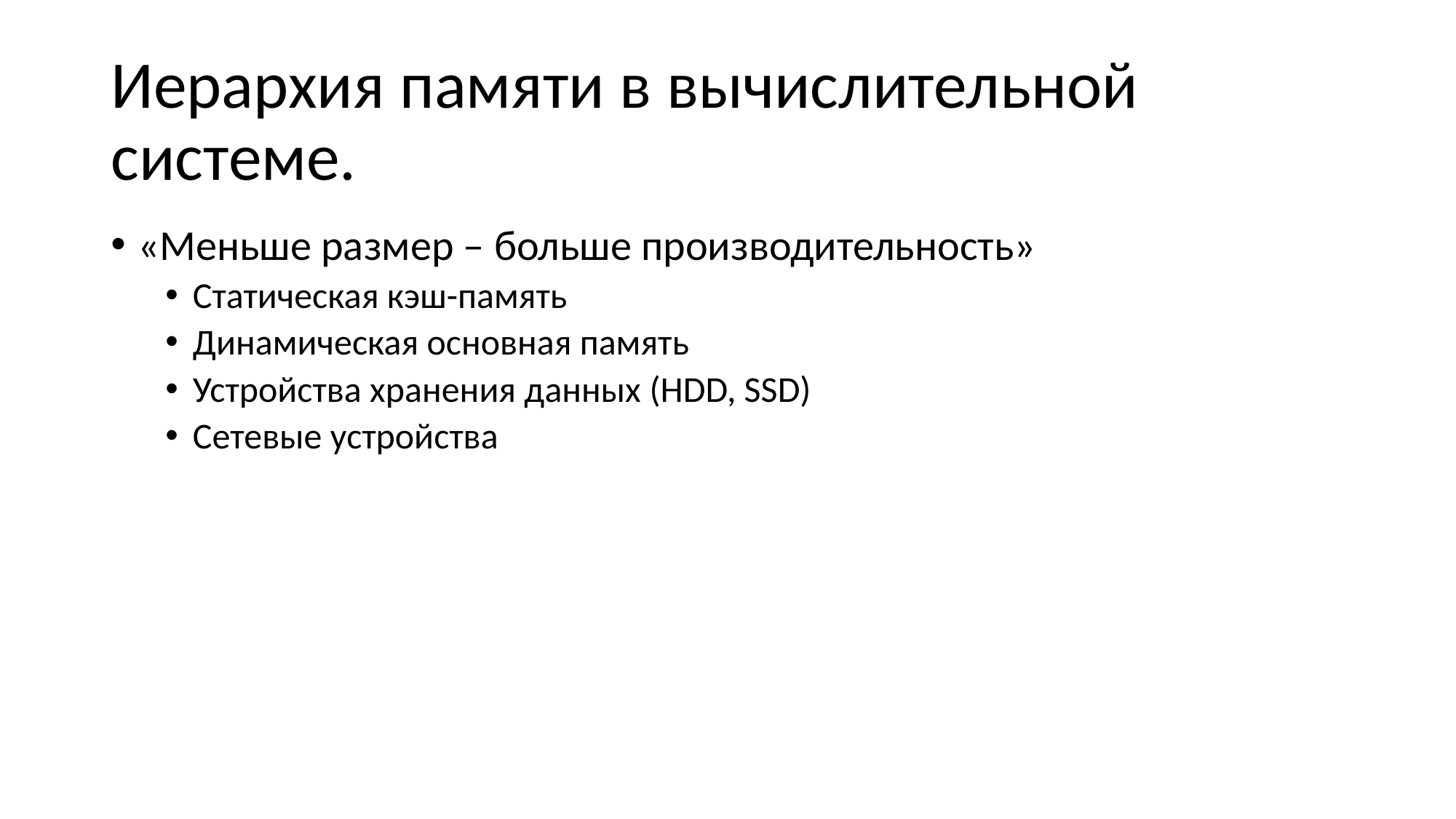

# Иерархия памяти в вычислительной системе.
«Меньше размер – больше производительность»
Статическая кэш-память
Динамическая основная память
Устройства хранения данных (HDD, SSD)
Сетевые устройства